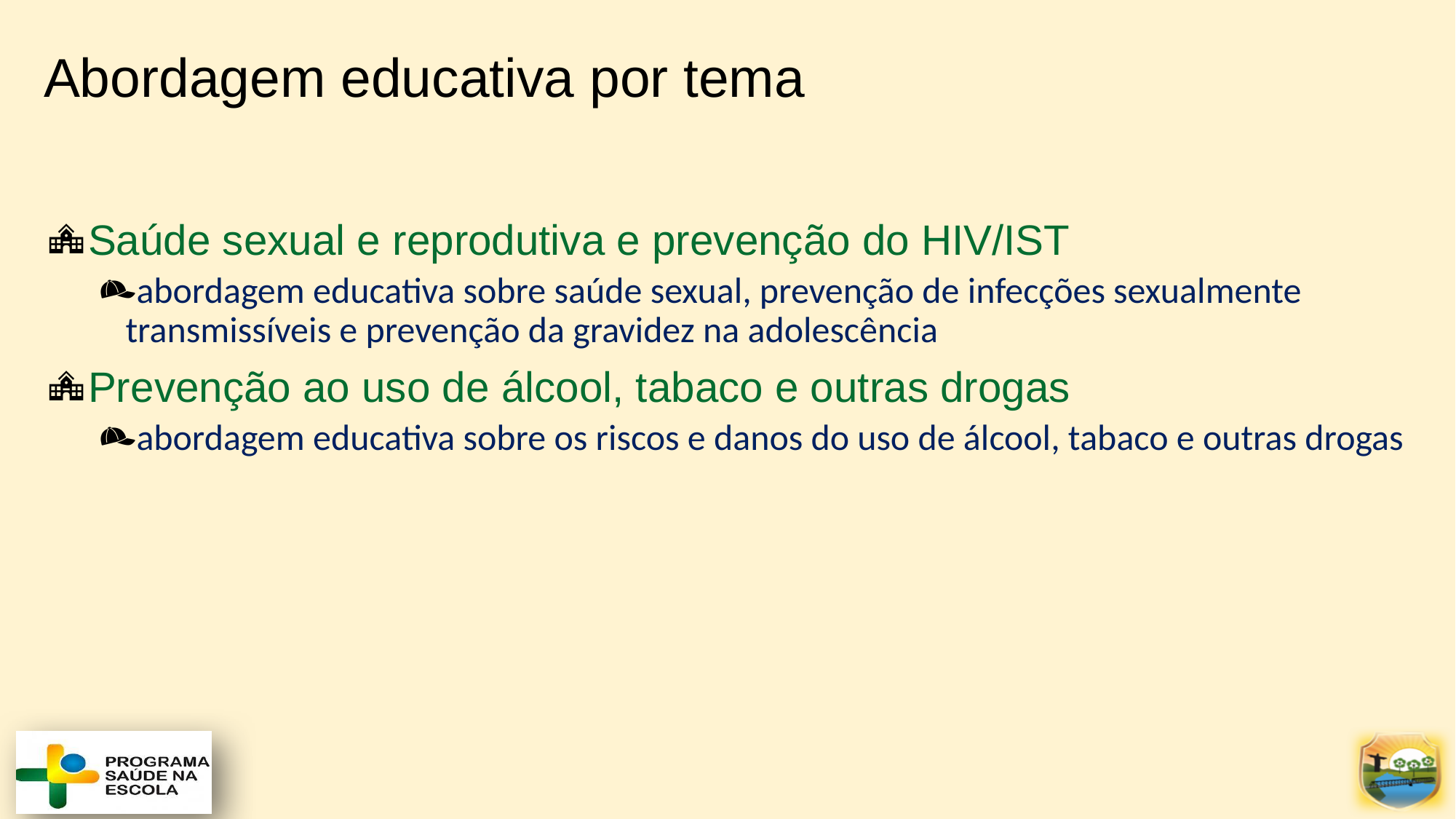

# Abordagem educativa por tema

Saúde sexual e reprodutiva e prevenção do HIV/IST
abordagem educativa sobre saúde sexual, prevenção de infecções sexualmente transmissíveis e prevenção da gravidez na adolescência
Prevenção ao uso de álcool, tabaco e outras drogas
abordagem educativa sobre os riscos e danos do uso de álcool, tabaco e outras drogas